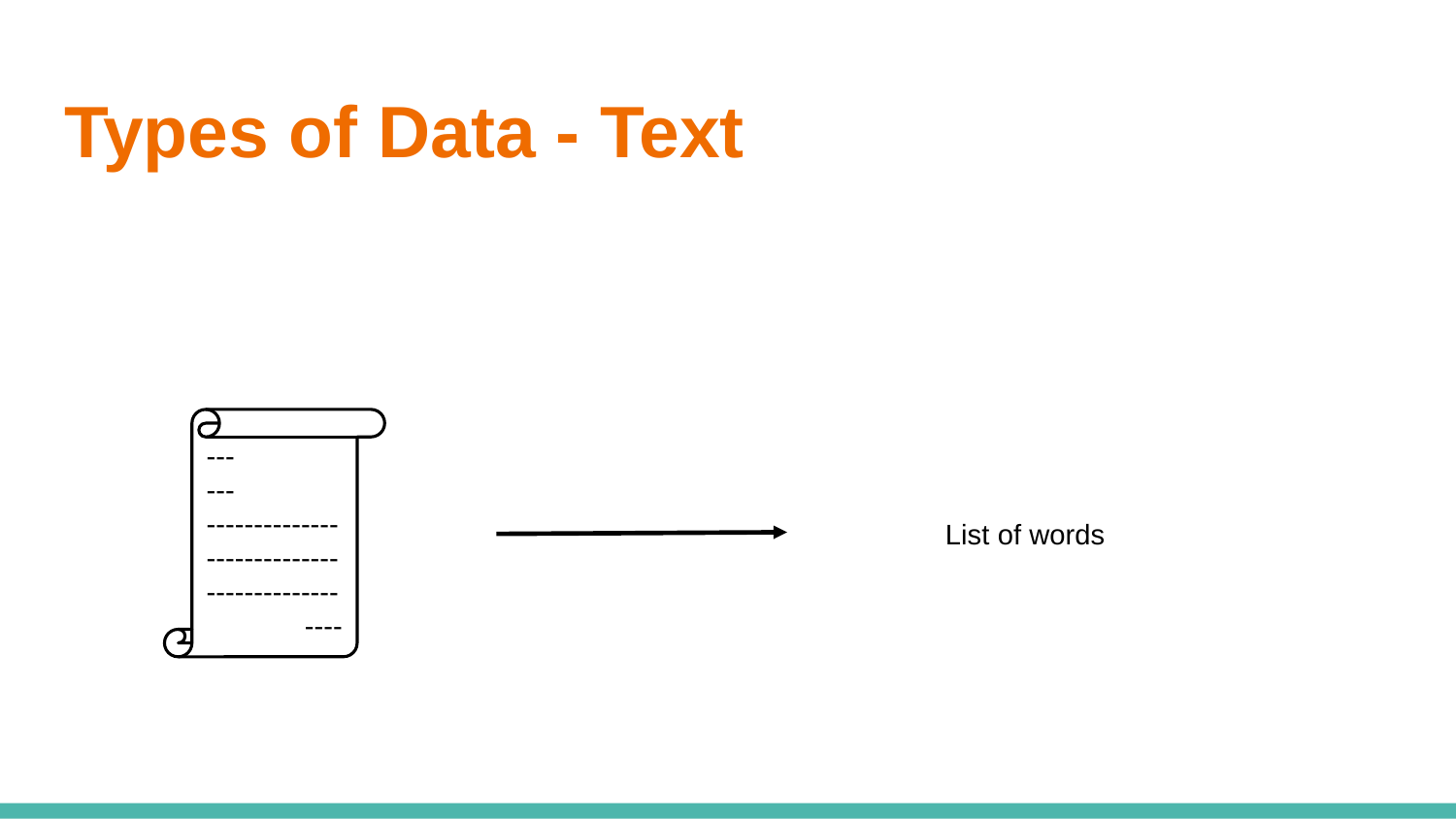

# Types of Data - Text
---
---
------------------------------------------
----
List of words